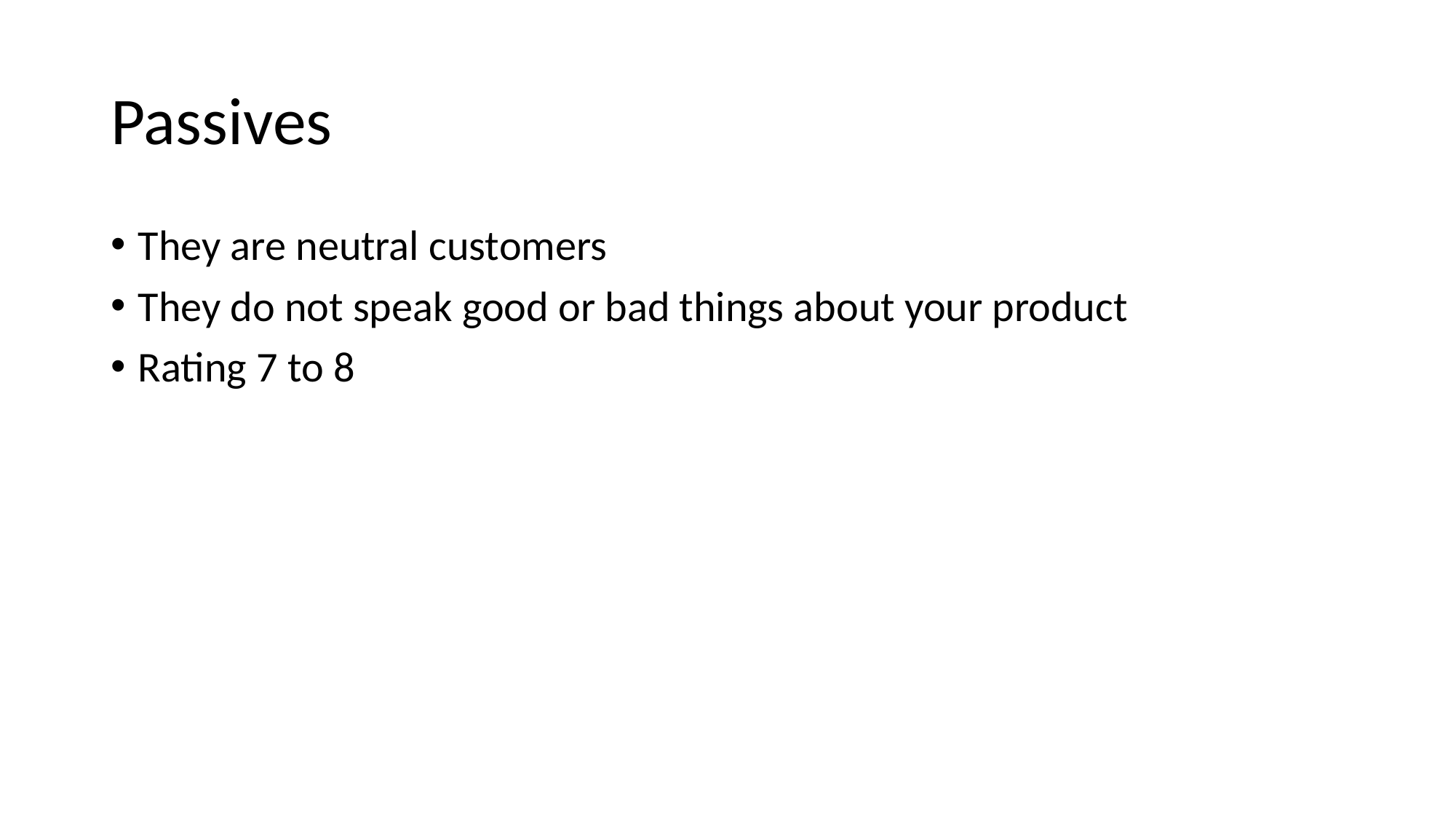

# Passives
They are neutral customers
They do not speak good or bad things about your product
Rating 7 to 8